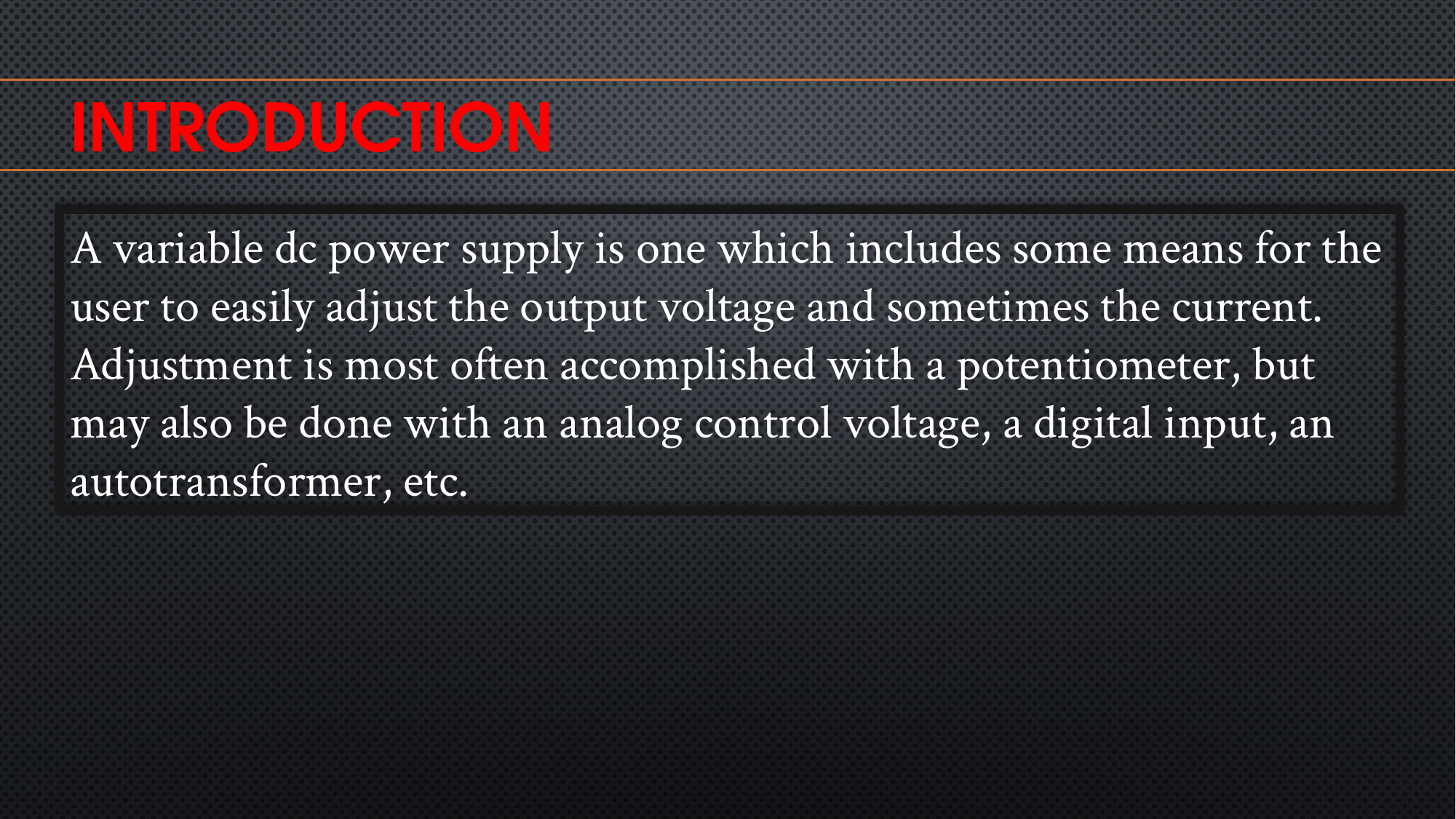

INTRODUCTION
A variable dc power supply is one which includes some means for the user to easily adjust the output voltage and sometimes the current. Adjustment is most often accomplished with a potentiometer, but may also be done with an analog control voltage, a digital input, an autotransformer, etc.